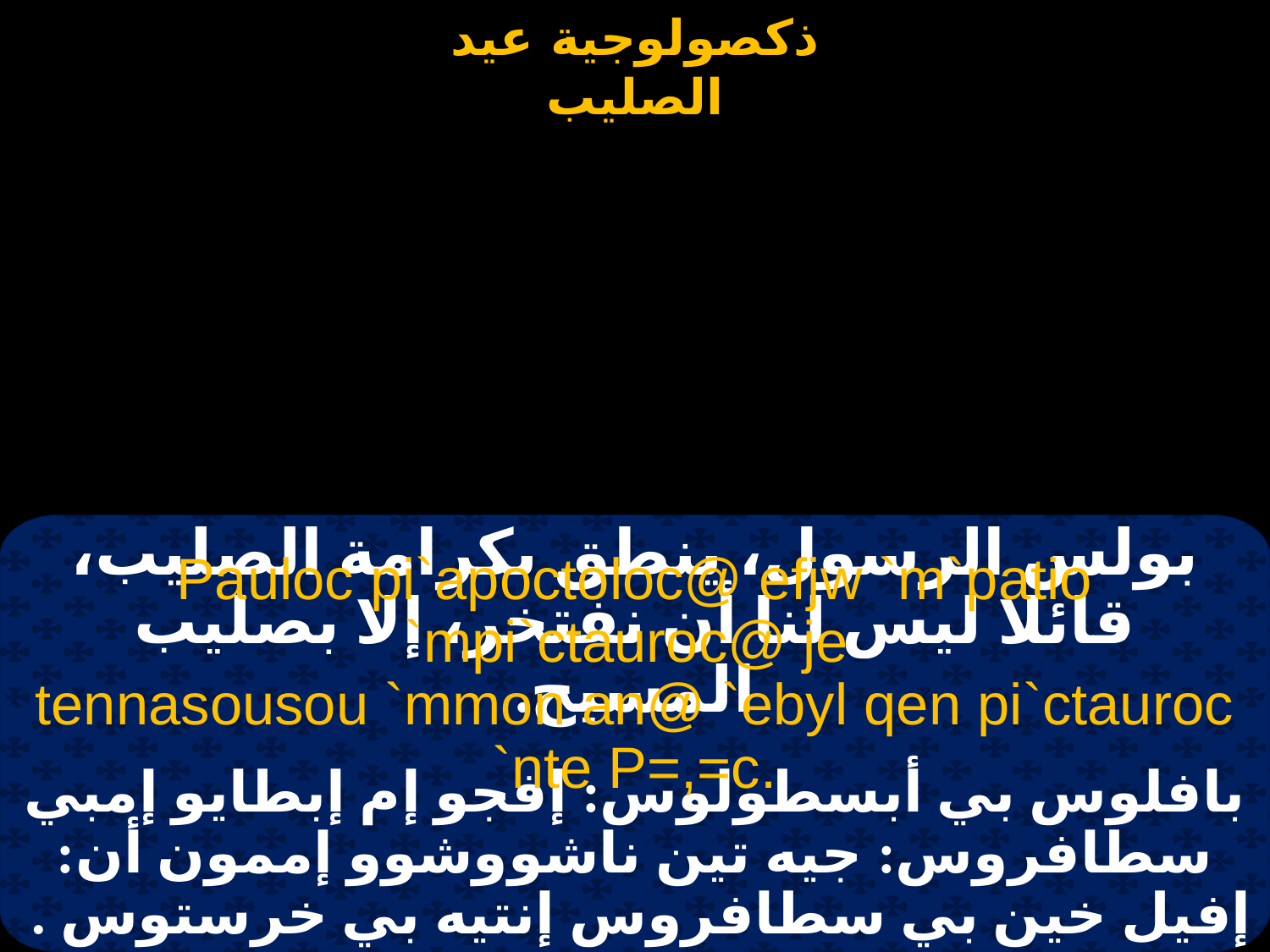

# بولس الرسول، ينطق بكرامة الصليب، قائلا ليس لنا أن نفتخر، إلا بصليب المسيح.
Pauloc pi`apoctoloc@ efjw `m`patio `mpi`ctauroc@ je
tennasousou `mmon an@ `ebyl qen pi`ctauroc `nte P=,=c.
بافلوس بي أبسطولوس: إفجو إم إبطايو إمبي سطافروس: جيه تين ناشووشوو إممون أن: إفيل خين بي سطافروس إنتيه بي خرستوس .